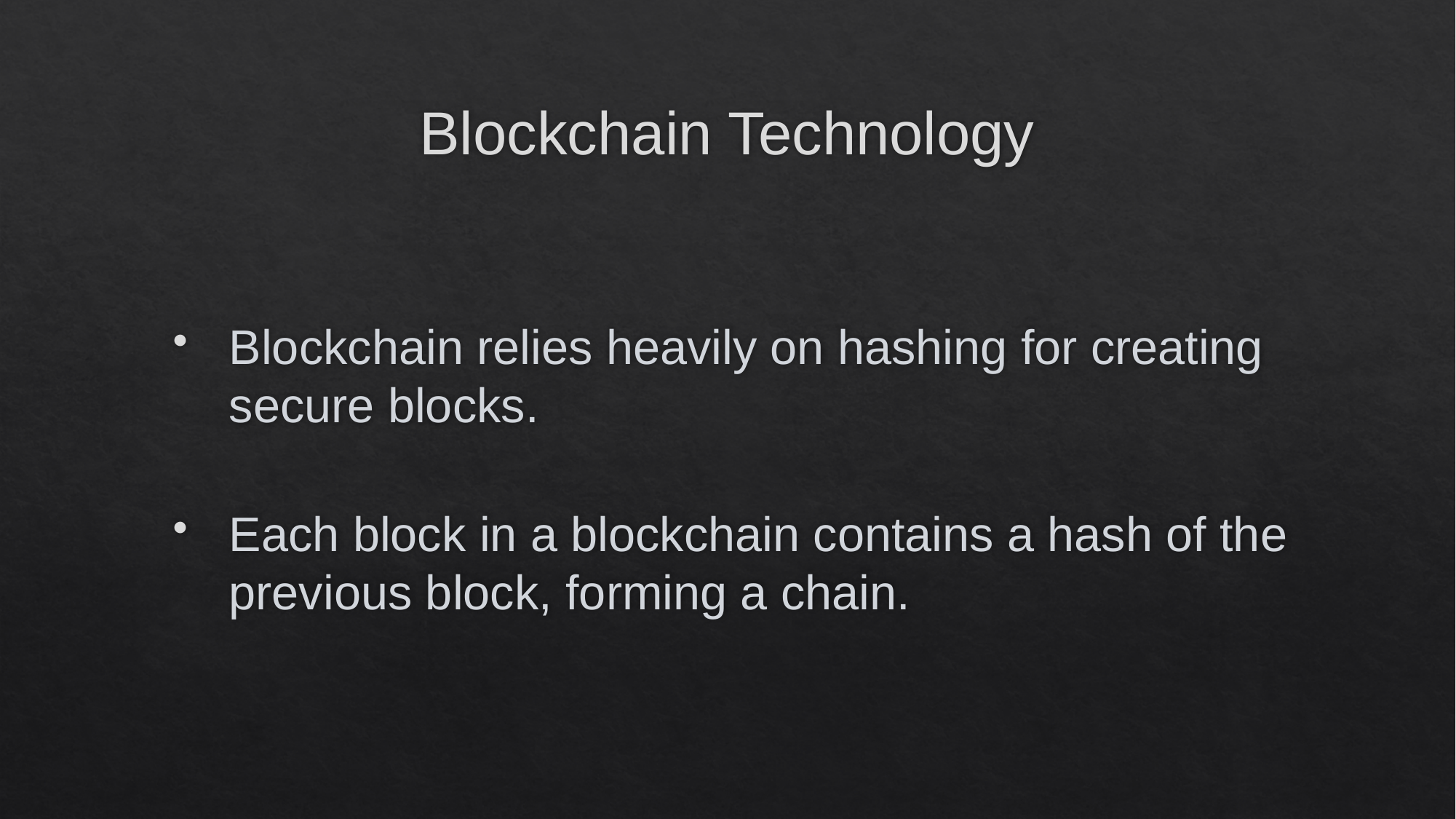

# Blockchain Technology
Blockchain relies heavily on hashing for creating secure blocks.

Each block in a blockchain contains a hash of the previous block, forming a chain.